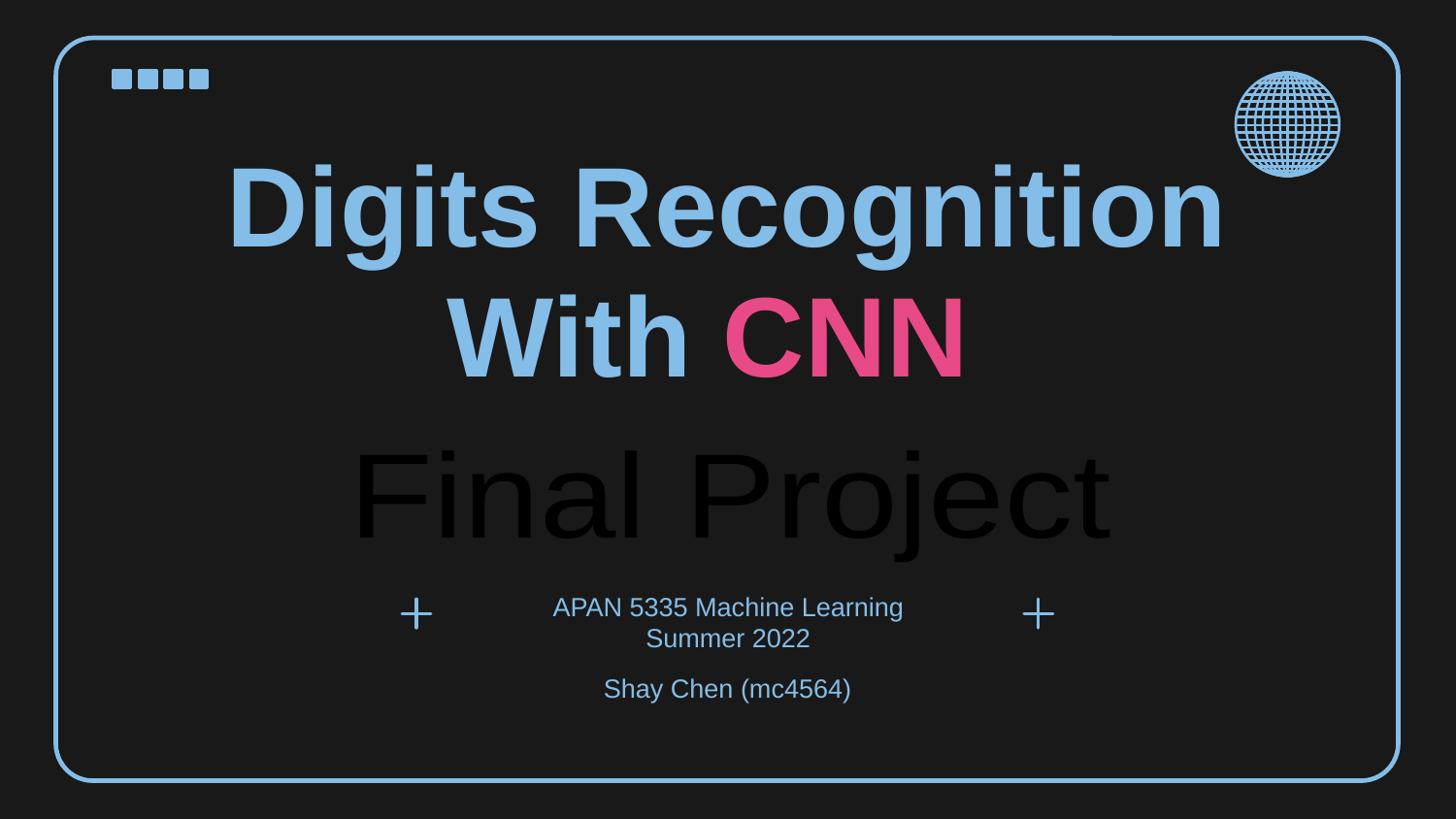

# Digits Recognition With CNN
Final Project
APAN 5335 Machine Learning
Summer 2022

Shay Chen (mc4564)